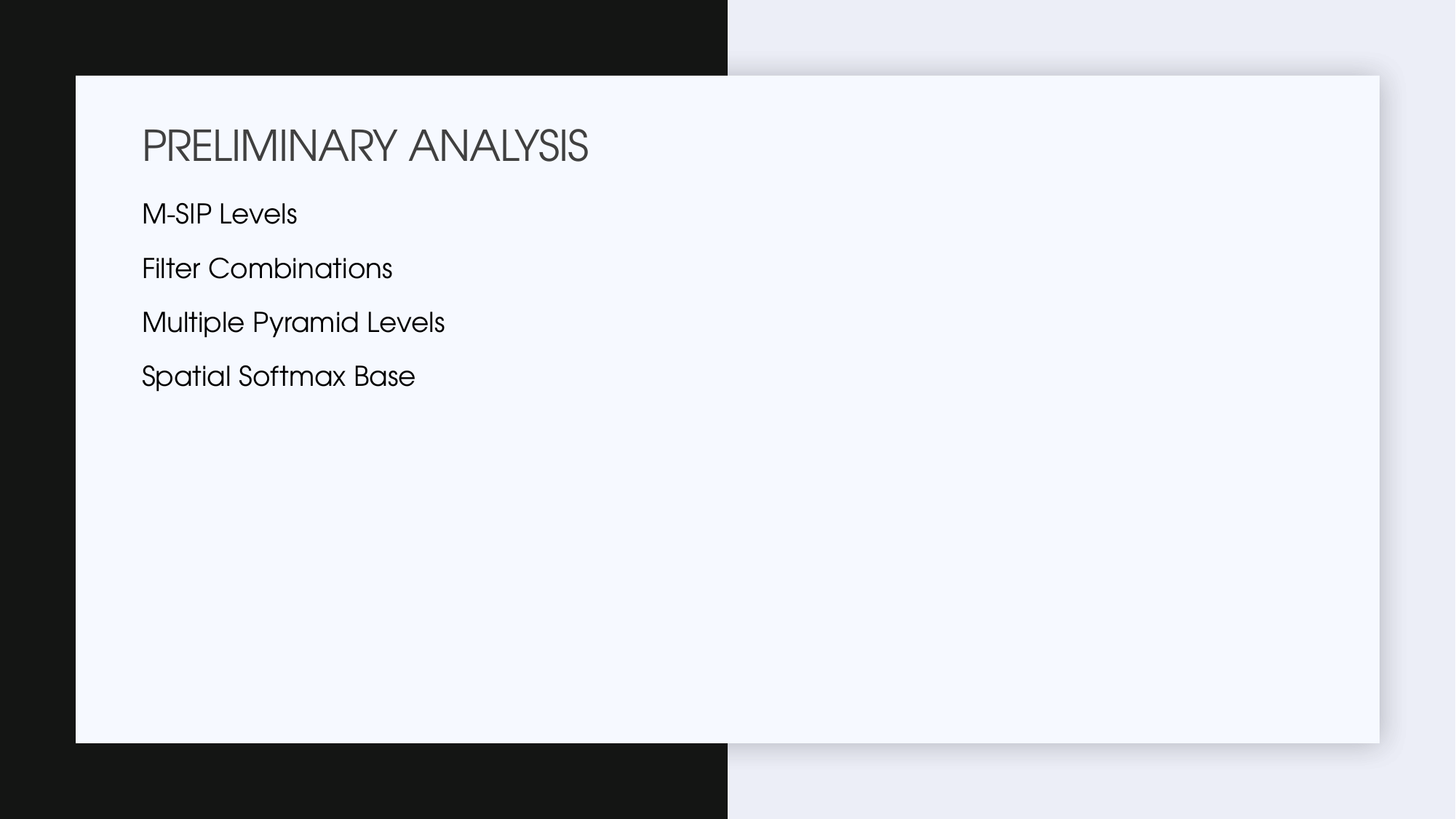

# Preliminary Analysis
M-SIP Levels
Filter Combinations
Multiple Pyramid Levels
Spatial Softmax Base